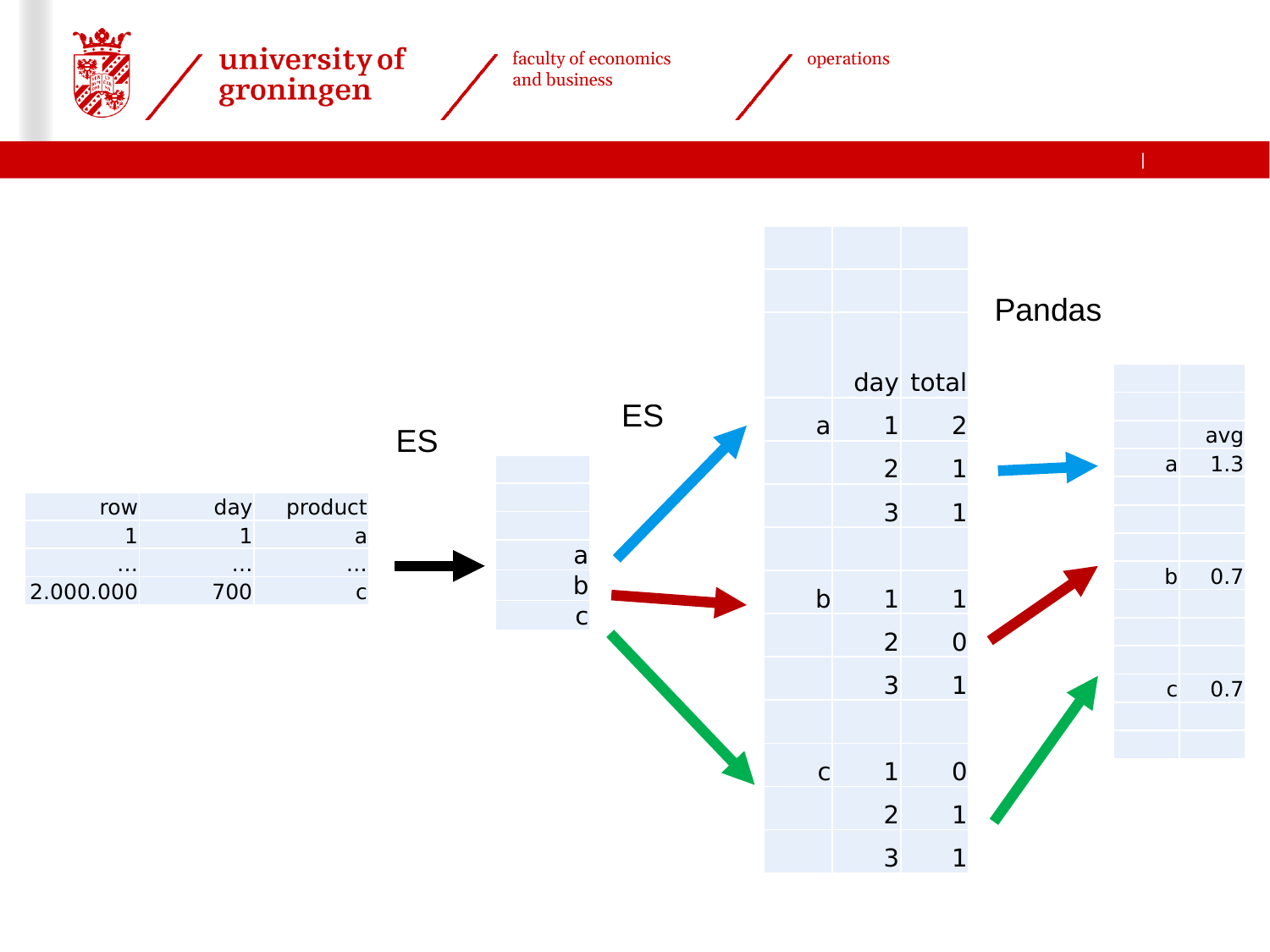

|  |  |  |
| --- | --- | --- |
|  |  |  |
|  | day | total |
| a | 1 | 2 |
|  | 2 | 1 |
|  | 3 | 1 |
|  |  |  |
| b | 1 | 1 |
|  | 2 | 0 |
|  | 3 | 1 |
|  |  |  |
| c | 1 | 0 |
|  | 2 | 1 |
|  | 3 | 1 |
Pandas
|  |  |
| --- | --- |
|  |  |
|  | avg |
| a | 1.3 |
|  |  |
|  |  |
|  |  |
| b | 0.7 |
|  |  |
|  |  |
|  |  |
| c | 0.7 |
|  |  |
|  |  |
ES
ES
|  |
| --- |
|  |
|  |
| a |
| b |
| c |
| row | day | product |
| --- | --- | --- |
| 1 | 1 | a |
| … | … | … |
| 2.000.000 | 700 | c |